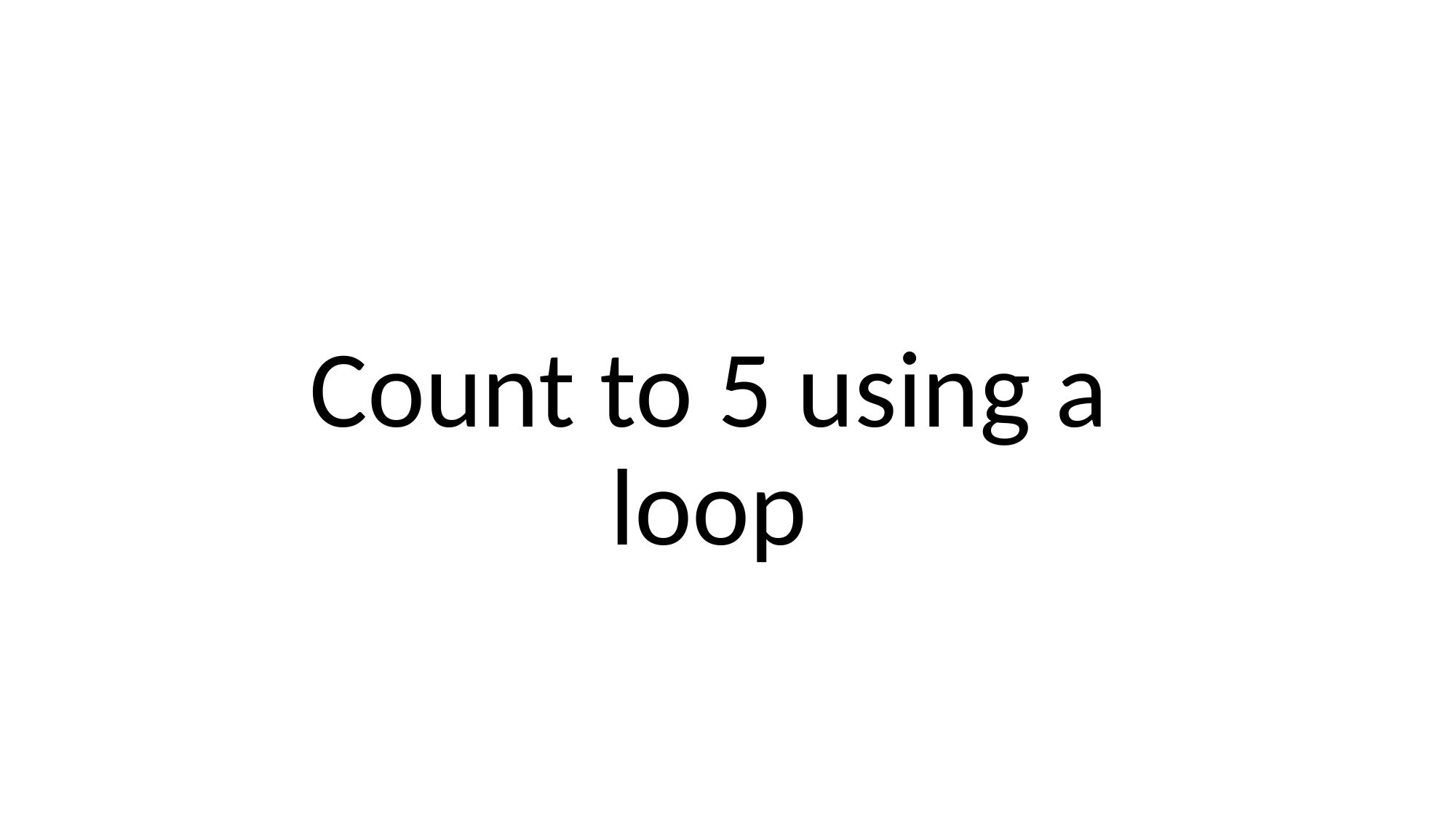

# Count to 5 using a loop